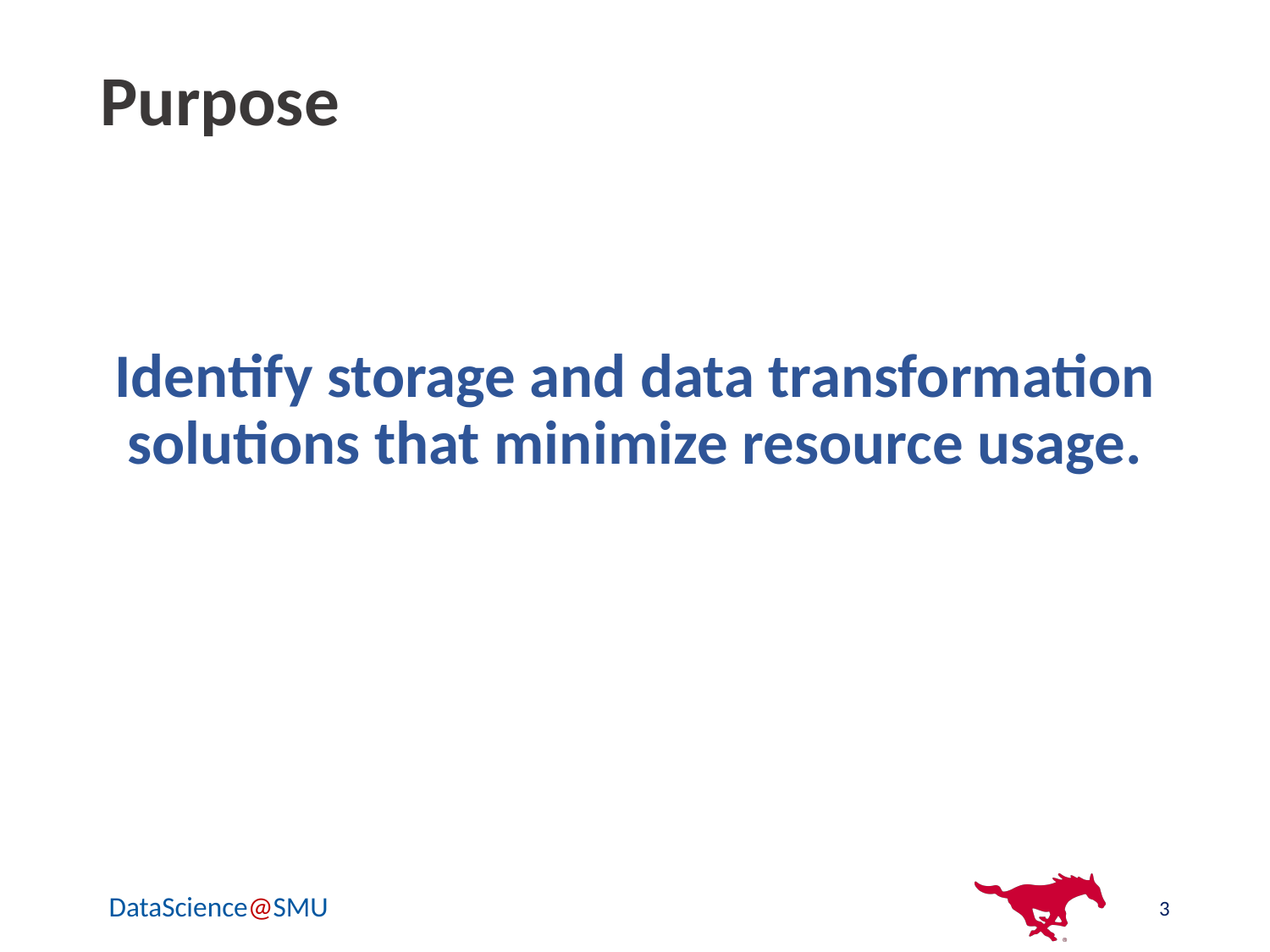

# Purpose
Identify storage and data transformation solutions that minimize resource usage.
3